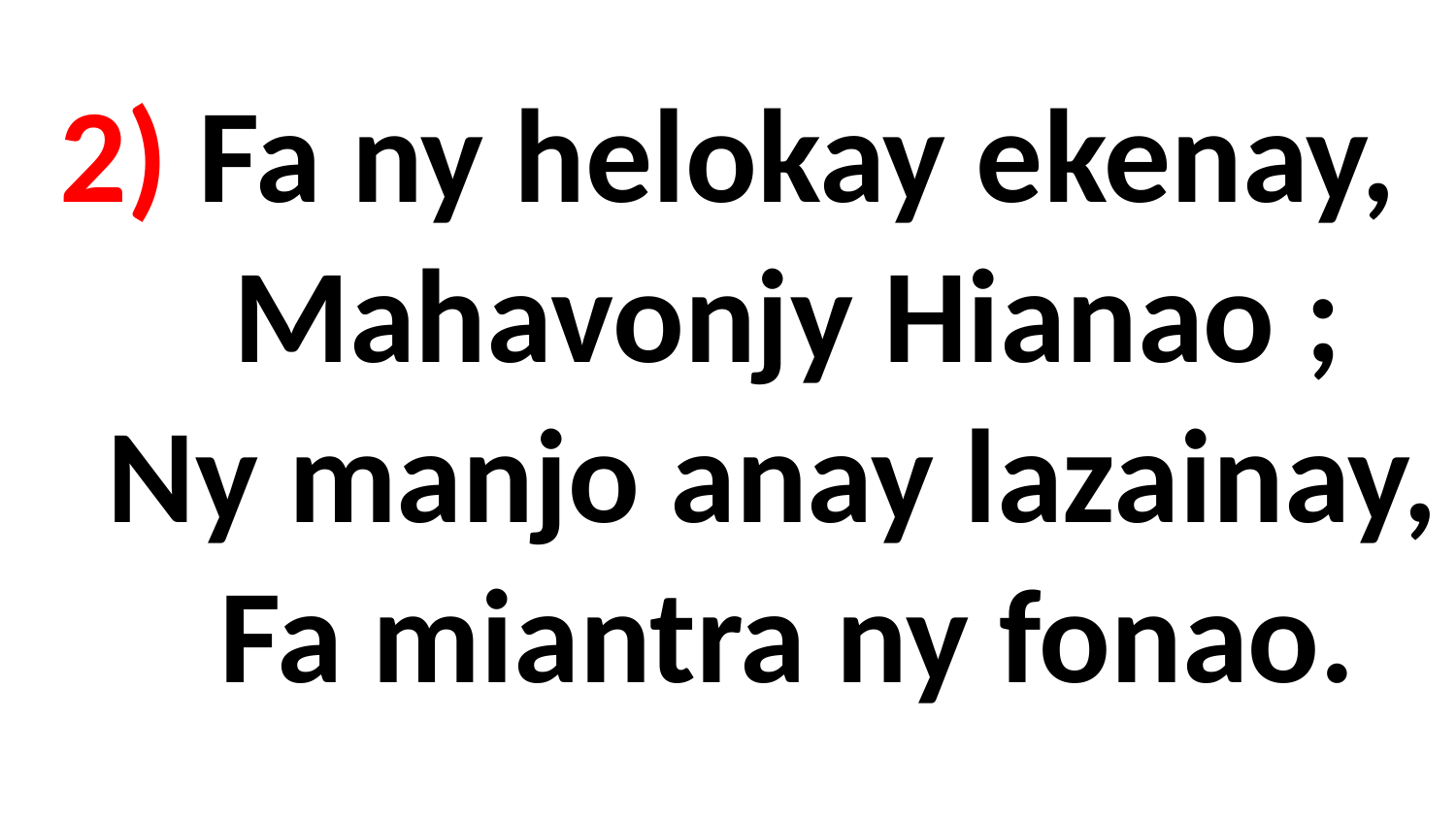

# 2) Fa ny helokay ekenay, Mahavonjy Hianao ; Ny manjo anay lazainay, Fa miantra ny fonao.